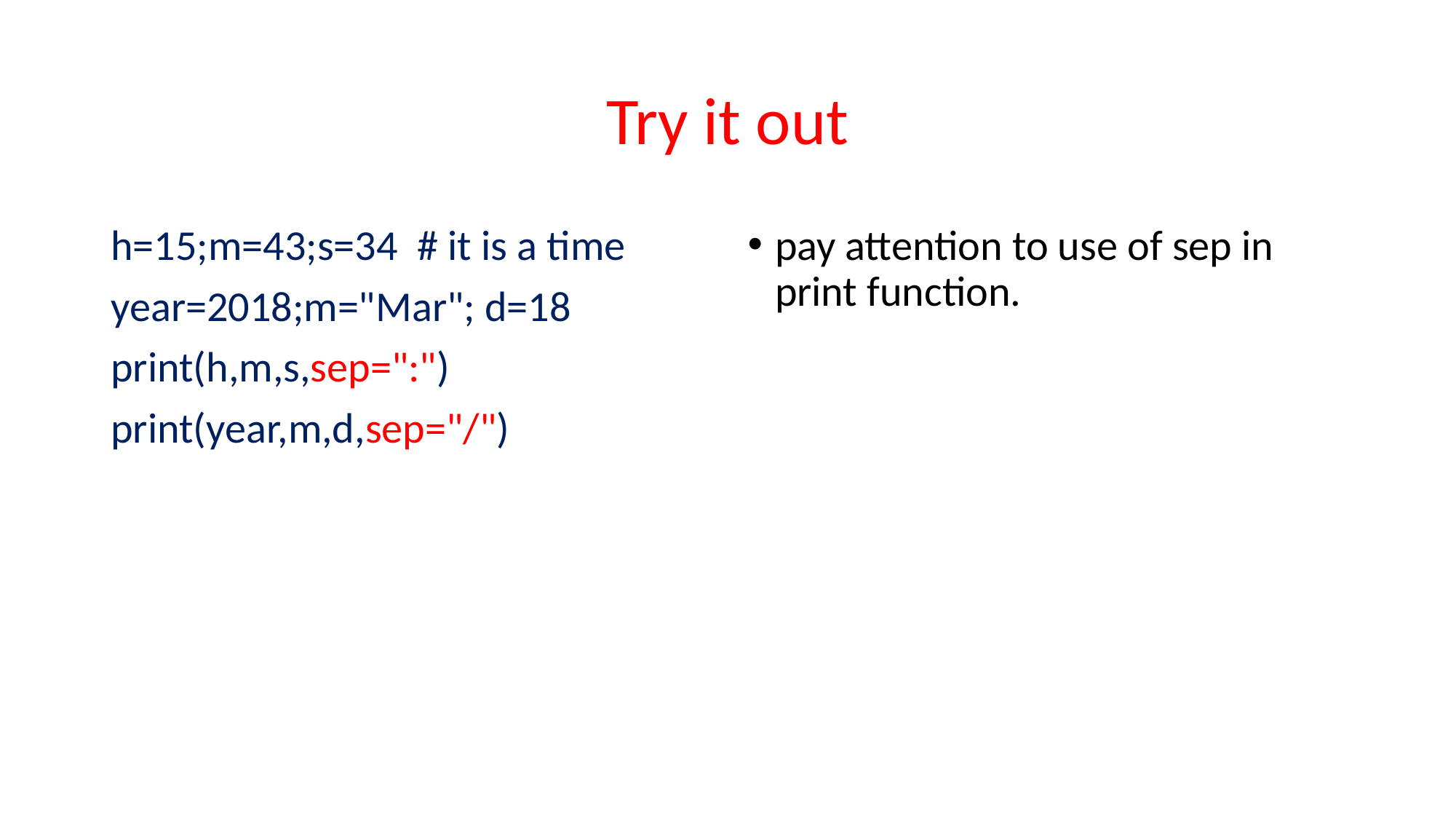

# Try it out
h=15;m=43;s=34  # it is a time
year=2018;m="Mar"; d=18
print(h,m,s,sep=":")
print(year,m,d,sep="/")

pay attention to use of sep in print function.